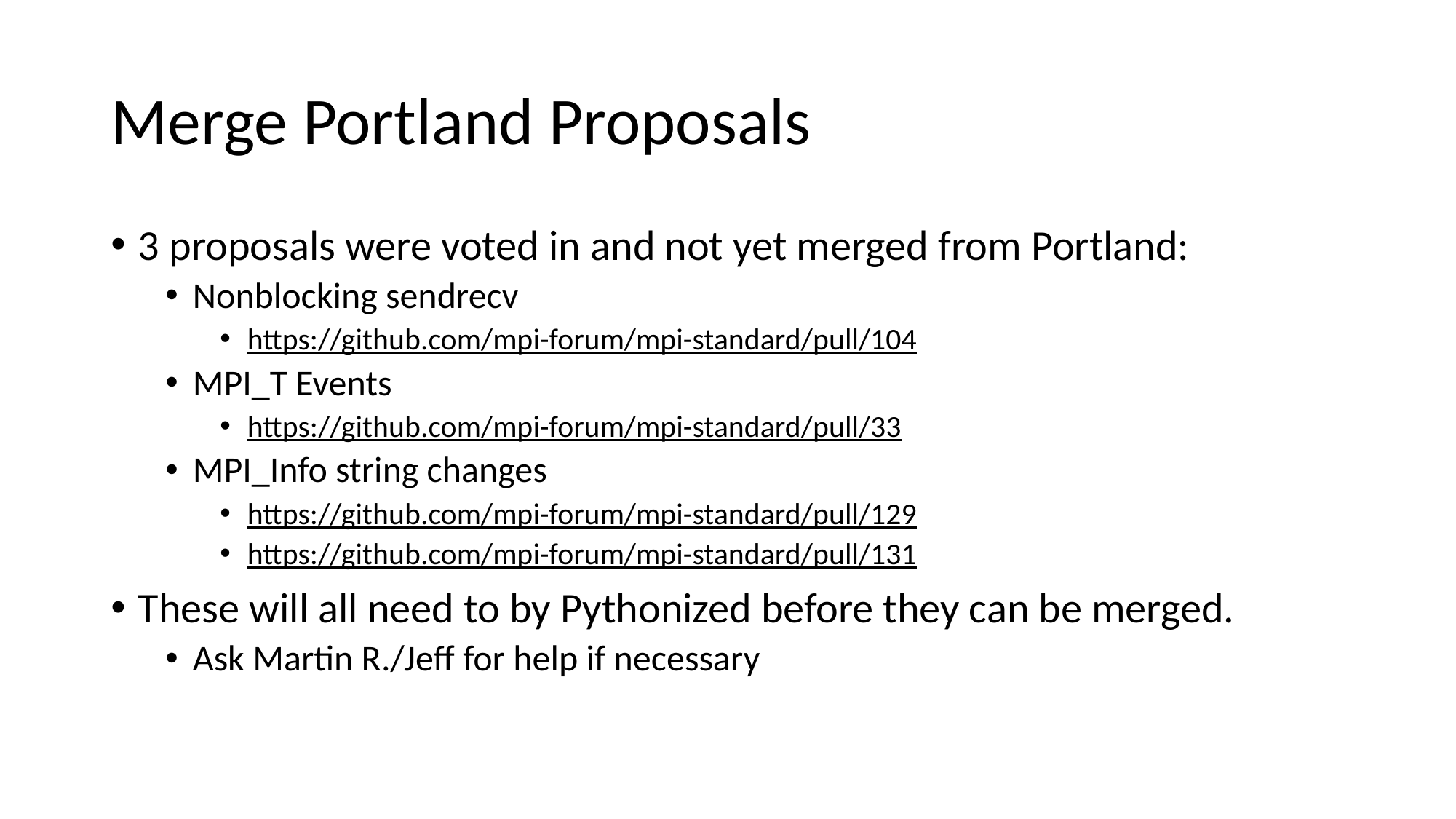

# Merge Portland Proposals
3 proposals were voted in and not yet merged from Portland:
Nonblocking sendrecv
https://github.com/mpi-forum/mpi-standard/pull/104
MPI_T Events
https://github.com/mpi-forum/mpi-standard/pull/33
MPI_Info string changes
https://github.com/mpi-forum/mpi-standard/pull/129
https://github.com/mpi-forum/mpi-standard/pull/131
These will all need to by Pythonized before they can be merged.
Ask Martin R./Jeff for help if necessary